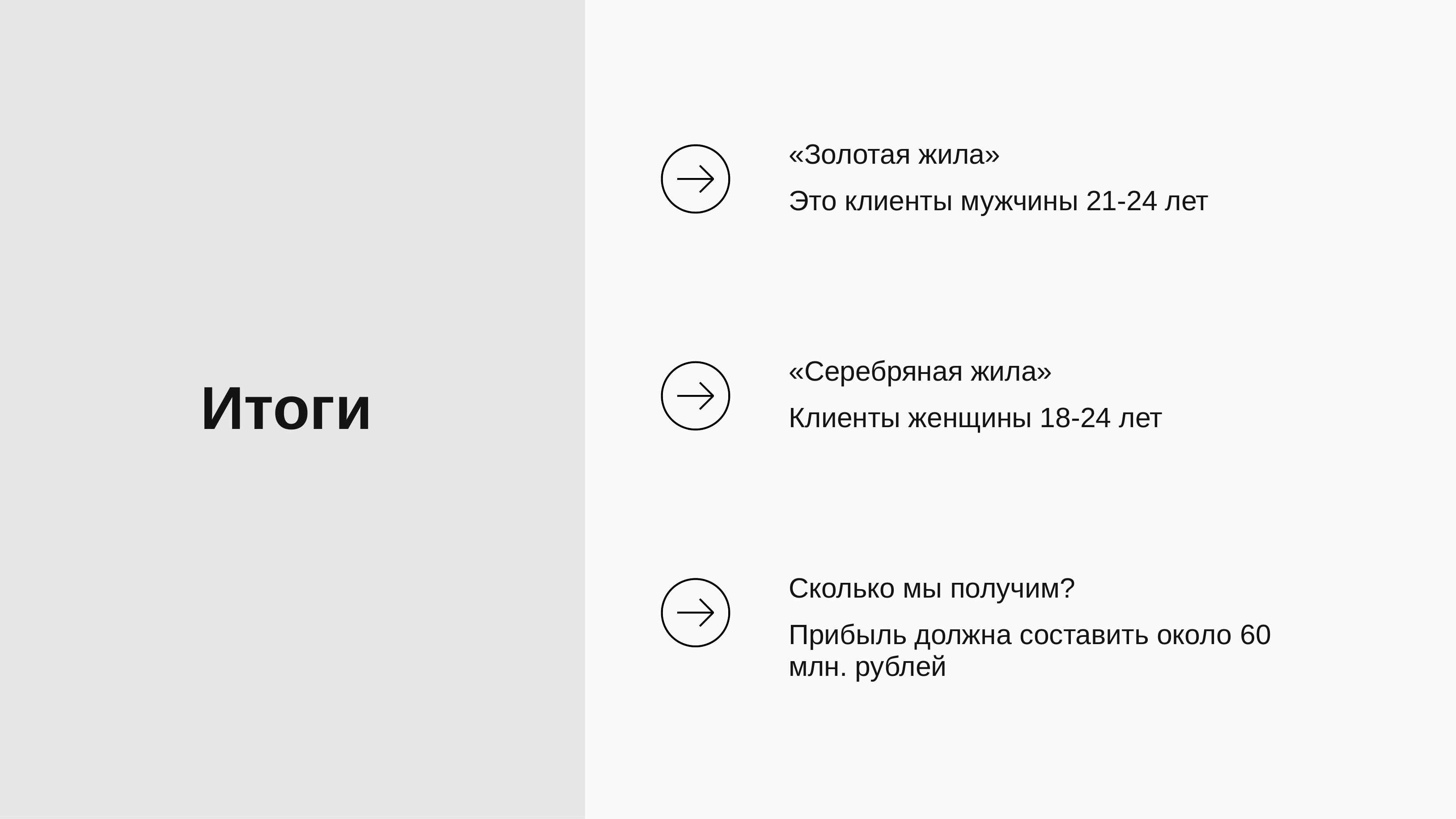

«Золотая жила»
Это клиенты мужчины 21-24 лет
«Серебряная жила»
Итоги
Клиенты женщины 18-24 лет
Сколько мы получим?
Прибыль должна составить около 60 млн. рублей